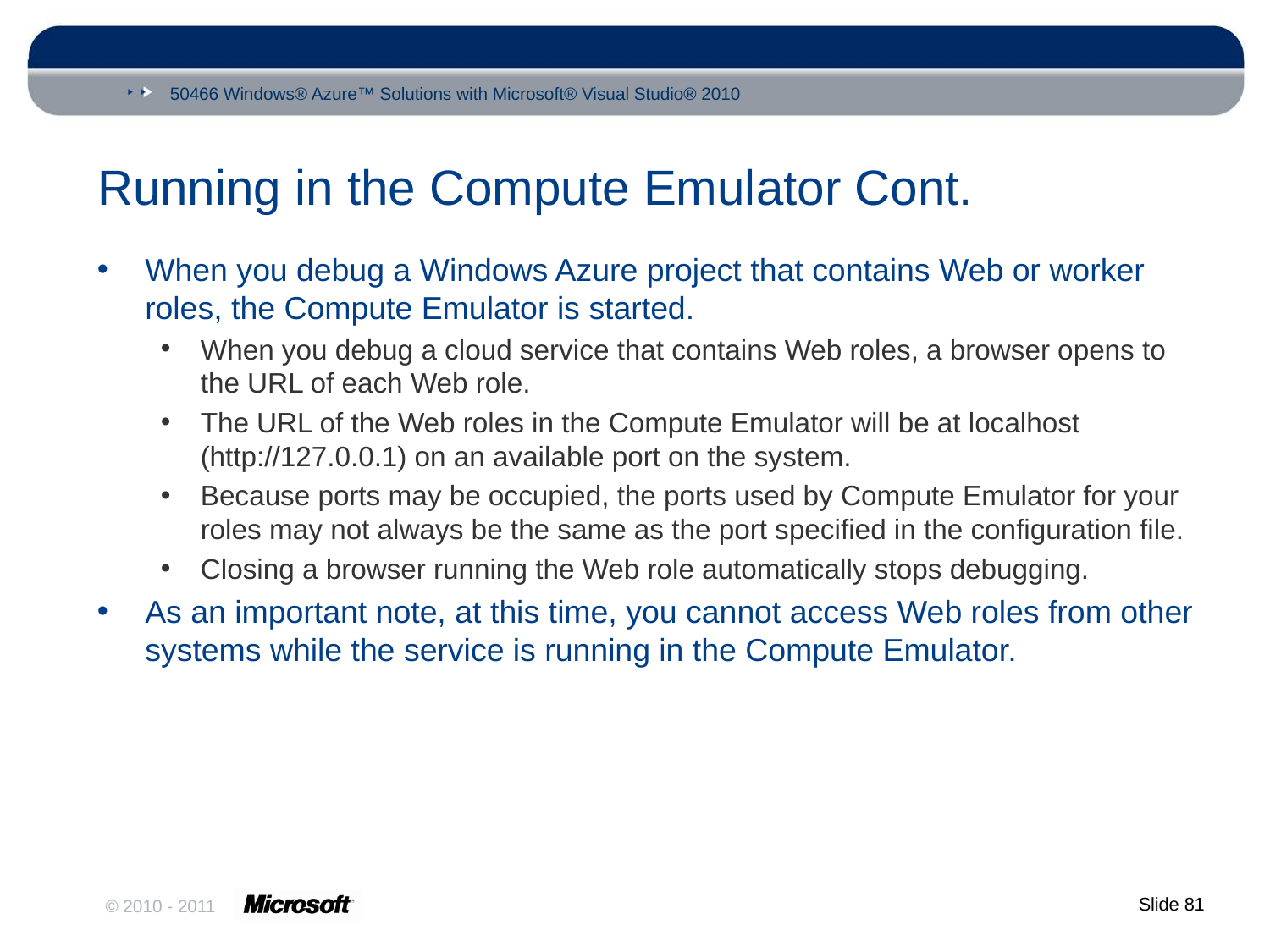

# Running in the Compute Emulator Cont.
When you debug a Windows Azure project that contains Web or worker roles, the Compute Emulator is started.
When you debug a cloud service that contains Web roles, a browser opens to the URL of each Web role.
The URL of the Web roles in the Compute Emulator will be at localhost (http://127.0.0.1) on an available port on the system.
Because ports may be occupied, the ports used by Compute Emulator for your roles may not always be the same as the port specified in the configuration file.
Closing a browser running the Web role automatically stops debugging.
As an important note, at this time, you cannot access Web roles from other systems while the service is running in the Compute Emulator.